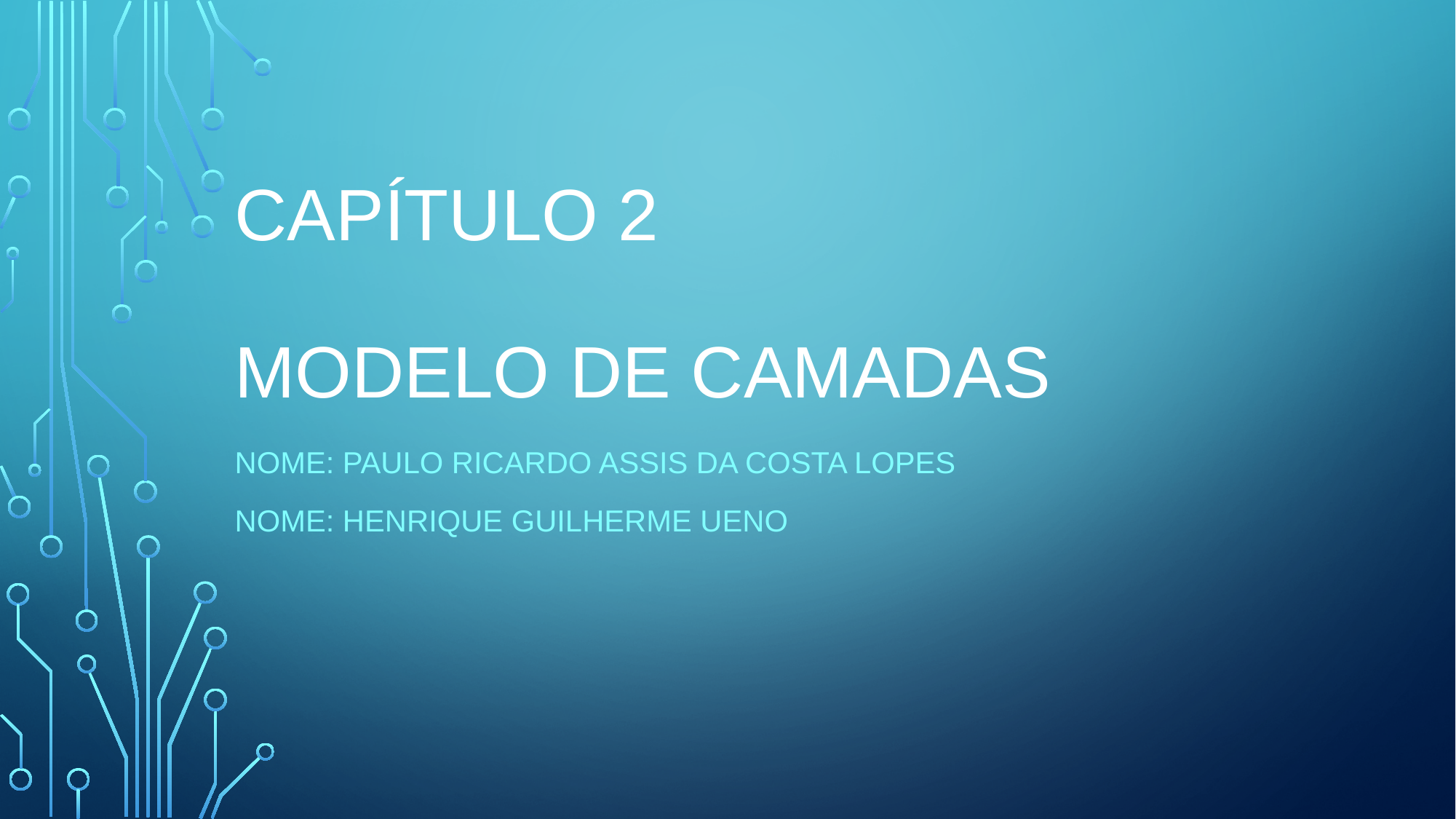

# CapíTULO 2 MODELO DE CAMADAS
Nome: Paulo Ricardo assis da costa Lopes
Nome: Henrique Guilherme ueno